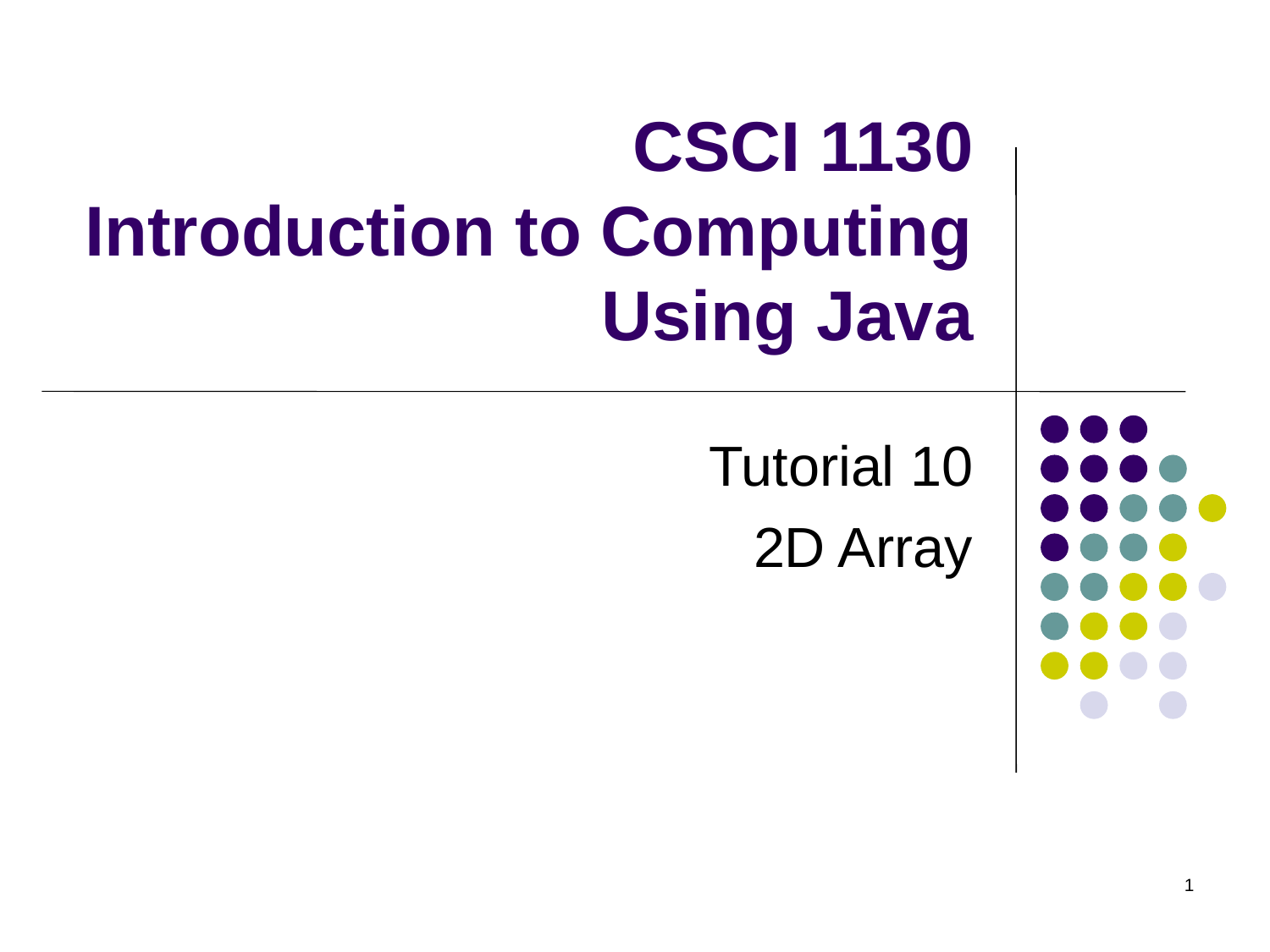

CSCI 1130
Introduction to Computing
 Using Java
Tutorial 10
2D Array

1